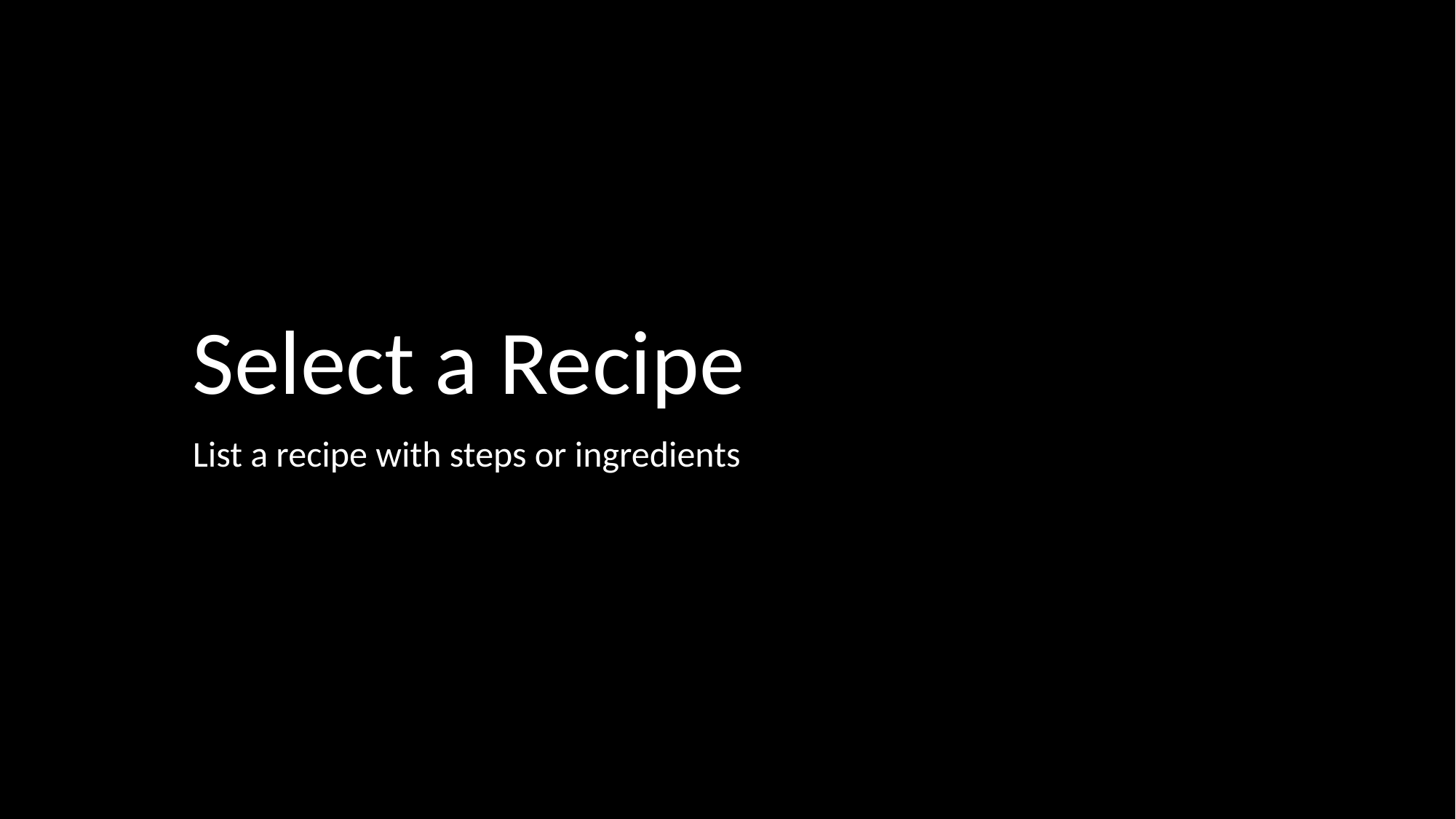

# Select a Recipe
List a recipe with steps or ingredients